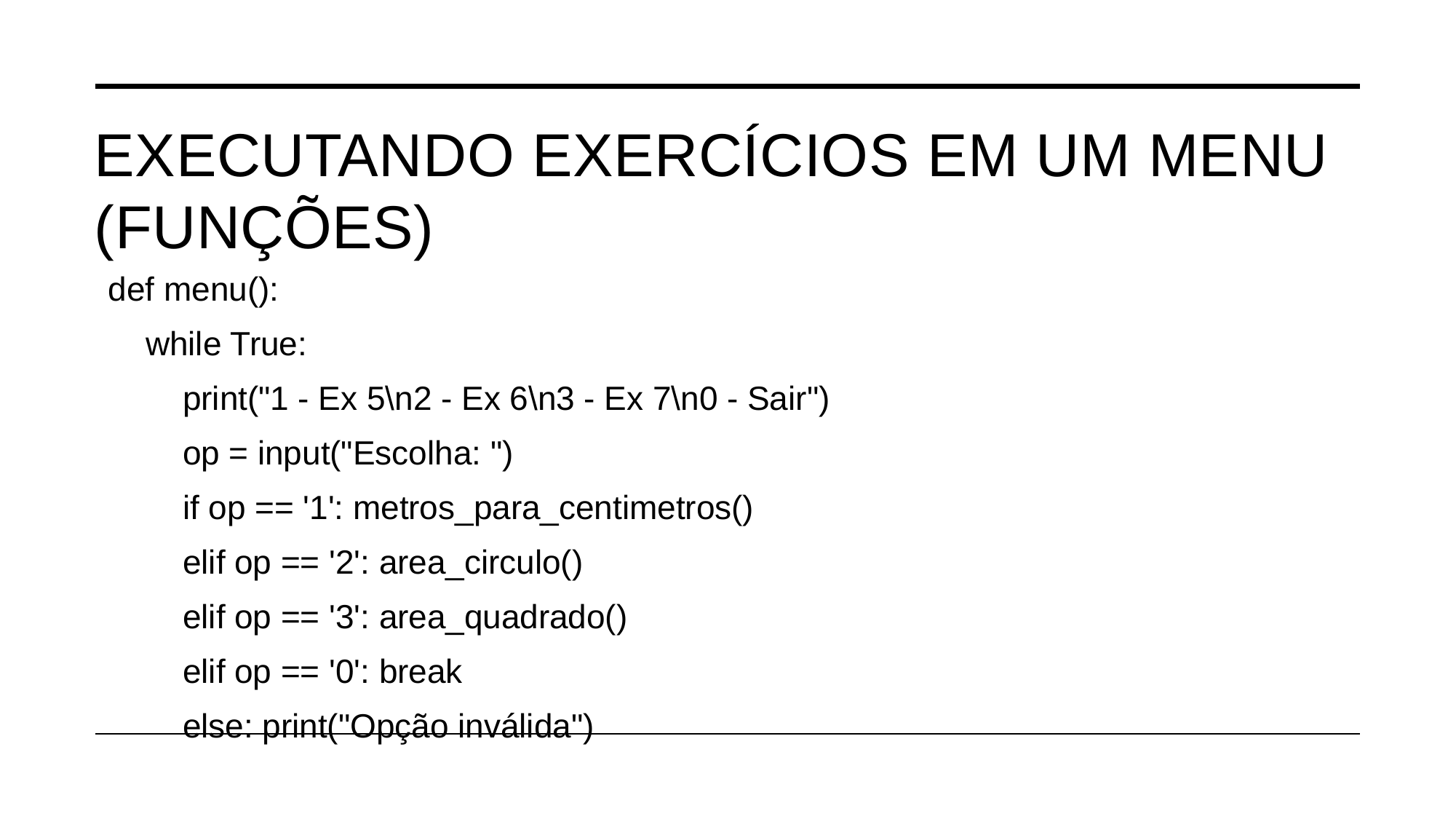

# Executando exercícios em um menu (funções)
def menu():
    while True:
        print("1 - Ex 5\n2 - Ex 6\n3 - Ex 7\n0 - Sair")
        op = input("Escolha: ")
        if op == '1': metros_para_centimetros()
        elif op == '2': area_circulo()
        elif op == '3': area_quadrado()
        elif op == '0': break
        else: print("Opção inválida")